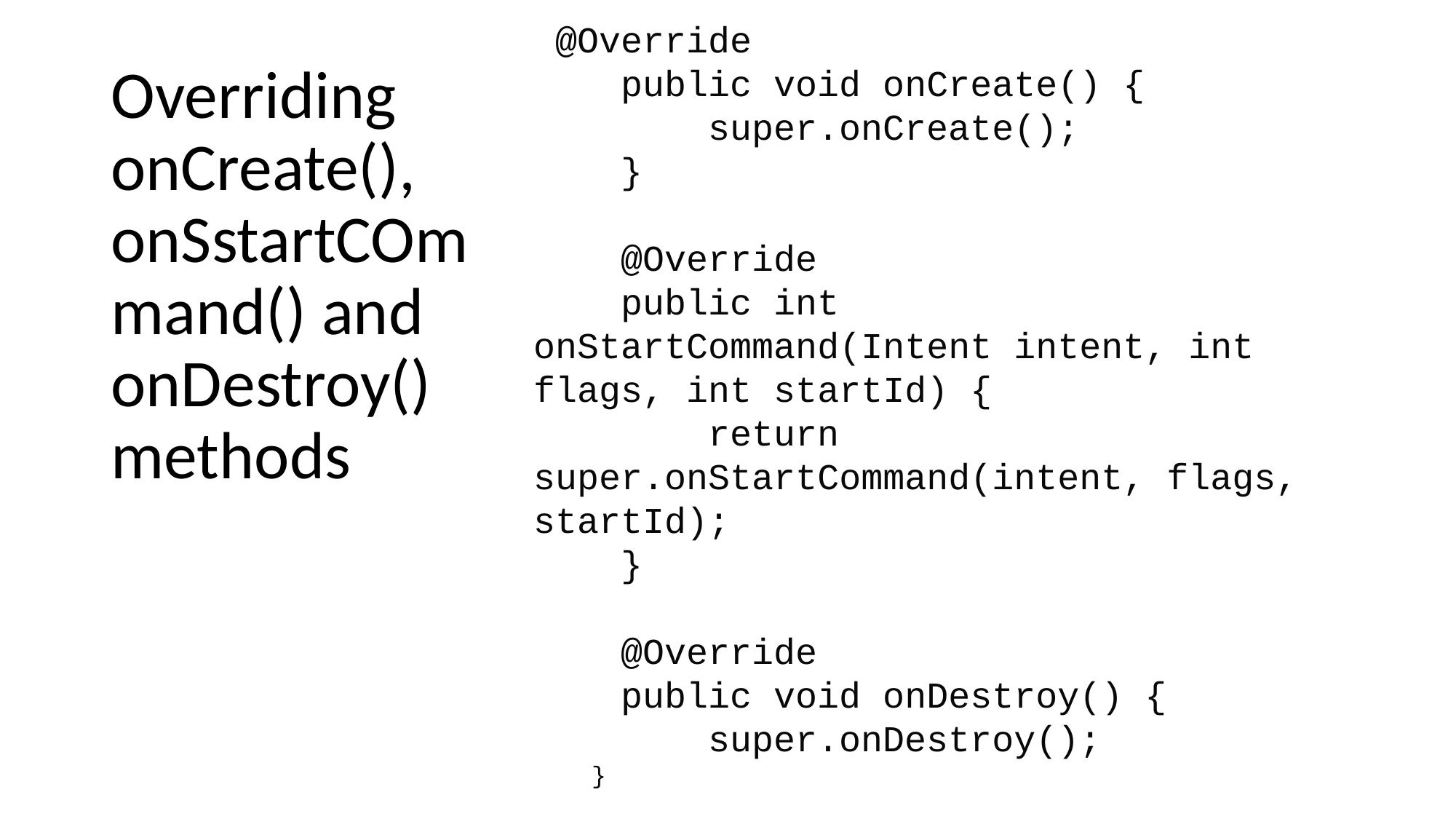

@Override
    public void onCreate() {
        super.onCreate();
    }

    @Override
    public int onStartCommand(Intent intent, int flags, int startId) {
        return super.onStartCommand(intent, flags, startId);
    }

    @Override
    public void onDestroy() {
        super.onDestroy();
    }
# Overriding onCreate(), onSstartCOmmand() and onDestroy() methods